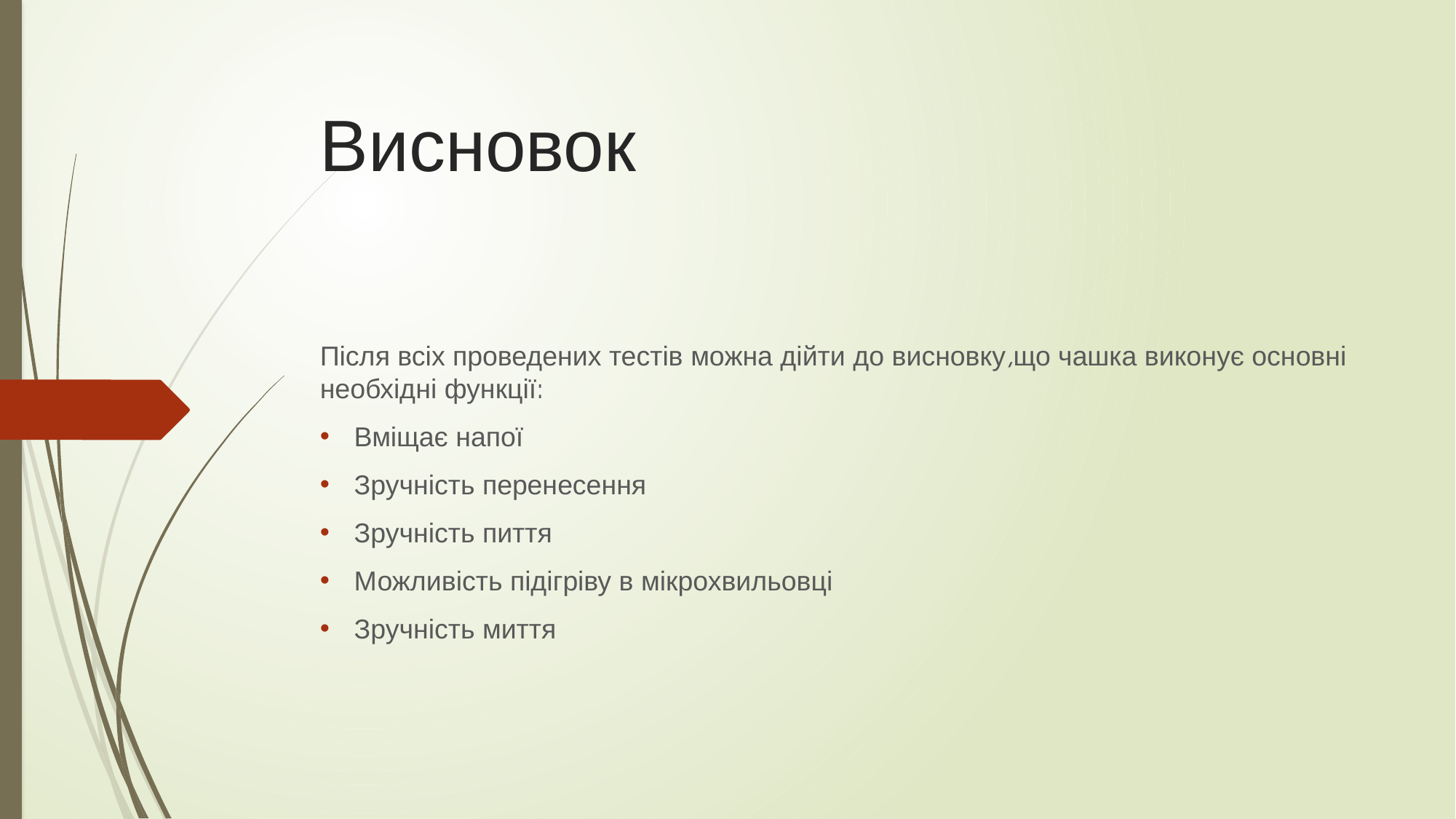

# Висновок
Після всіх проведених тестів можна дійти до висновку,що чашка виконує основні необхідні функції:
Вміщає напої
Зручність перенесення
Зручність пиття
Можливість підігріву в мікрохвильовці
Зручність миття